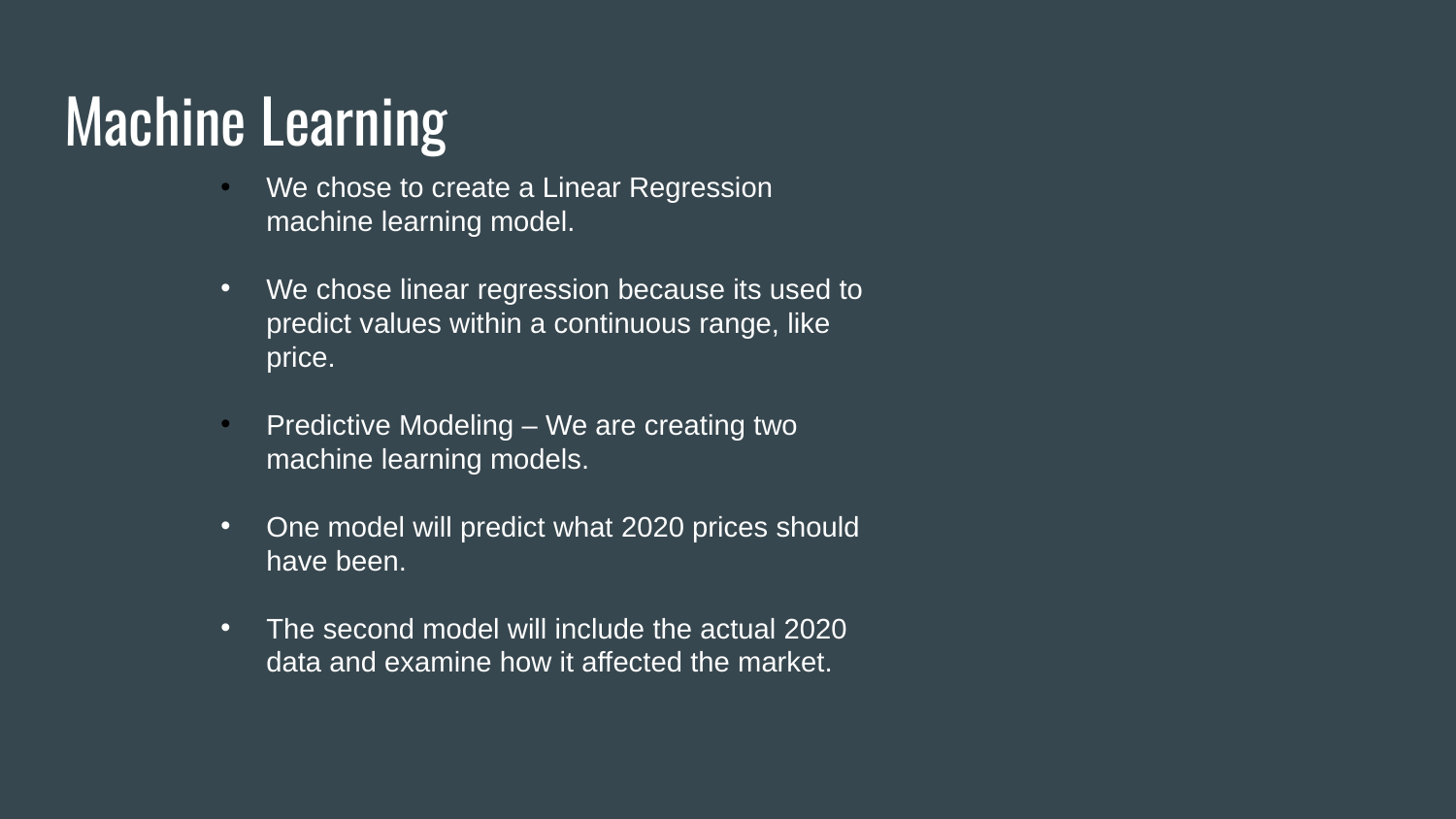

# Machine Learning
We chose to create a Linear Regression machine learning model.

We chose linear regression because its used to predict values within a continuous range, like price.

Predictive Modeling – We are creating two machine learning models.

One model will predict what 2020 prices should have been.

The second model will include the actual 2020 data and examine how it affected the market.
In-production services
Advanced projects